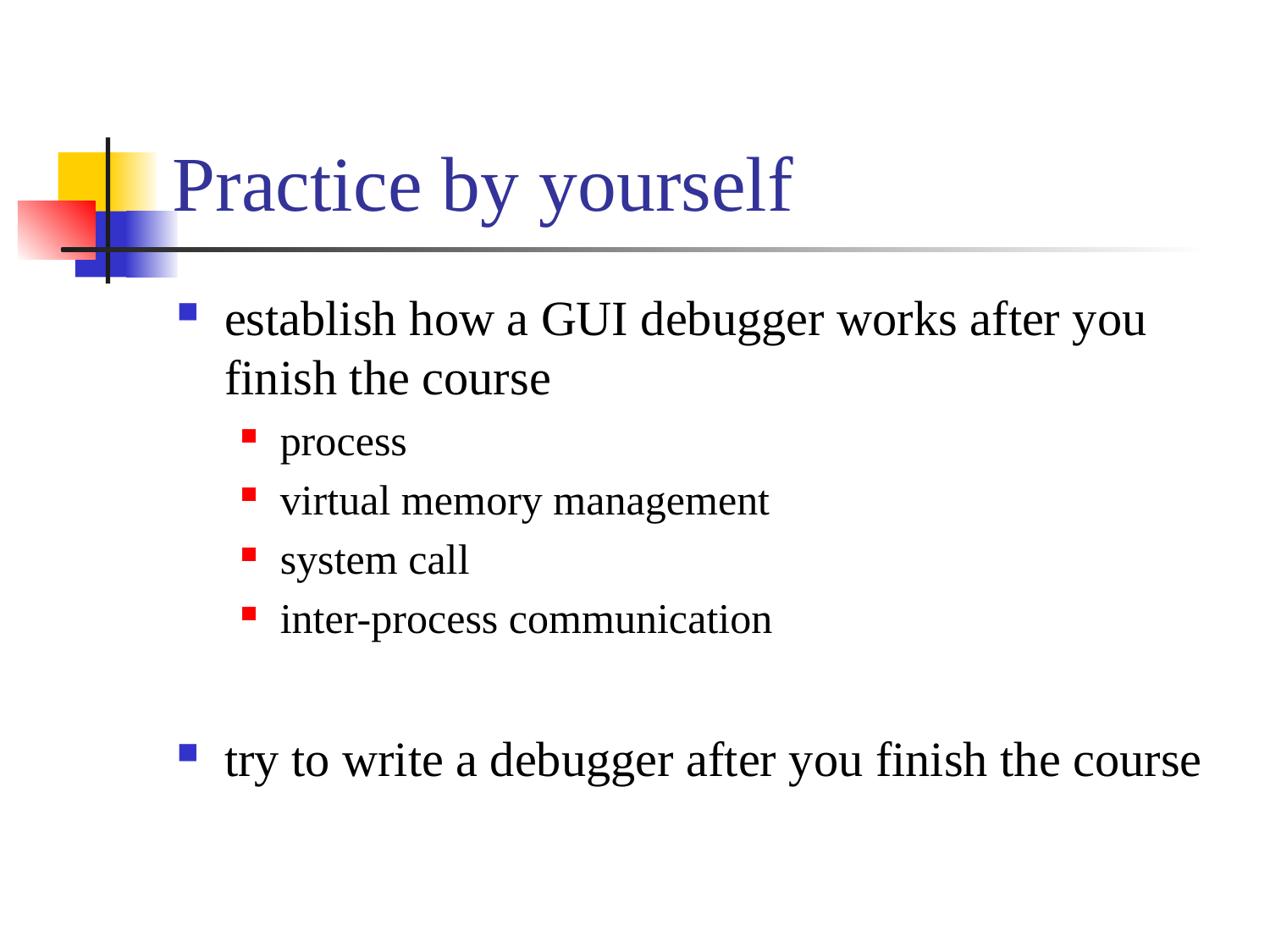

# Practice by yourself
establish how a GUI debugger works after you finish the course
process
virtual memory management
system call
inter-process communication

try to write a debugger after you finish the course